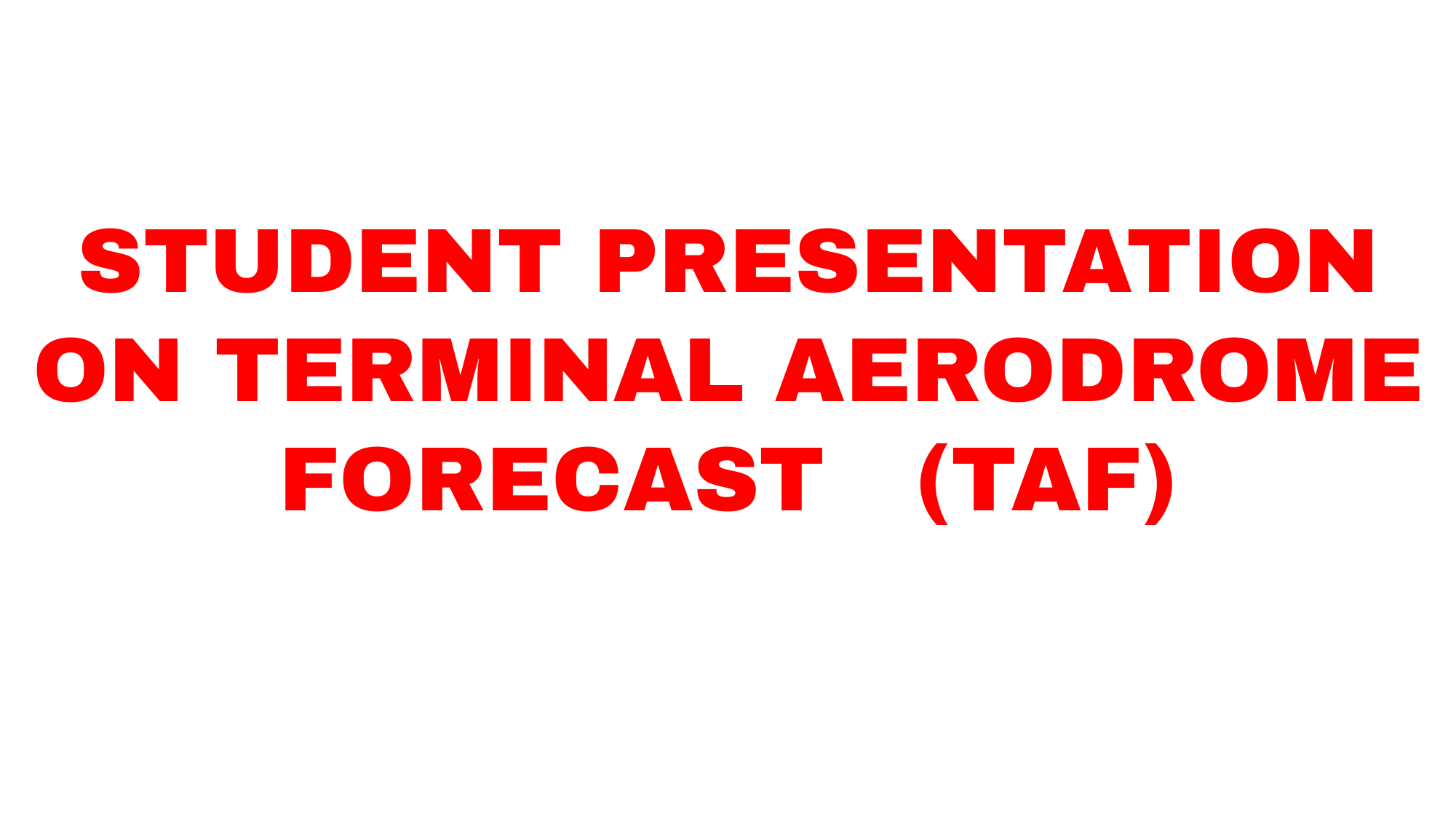

STUDENT PRESENTATION ON TERMINAL AERODROME FORECAST   (TAF)